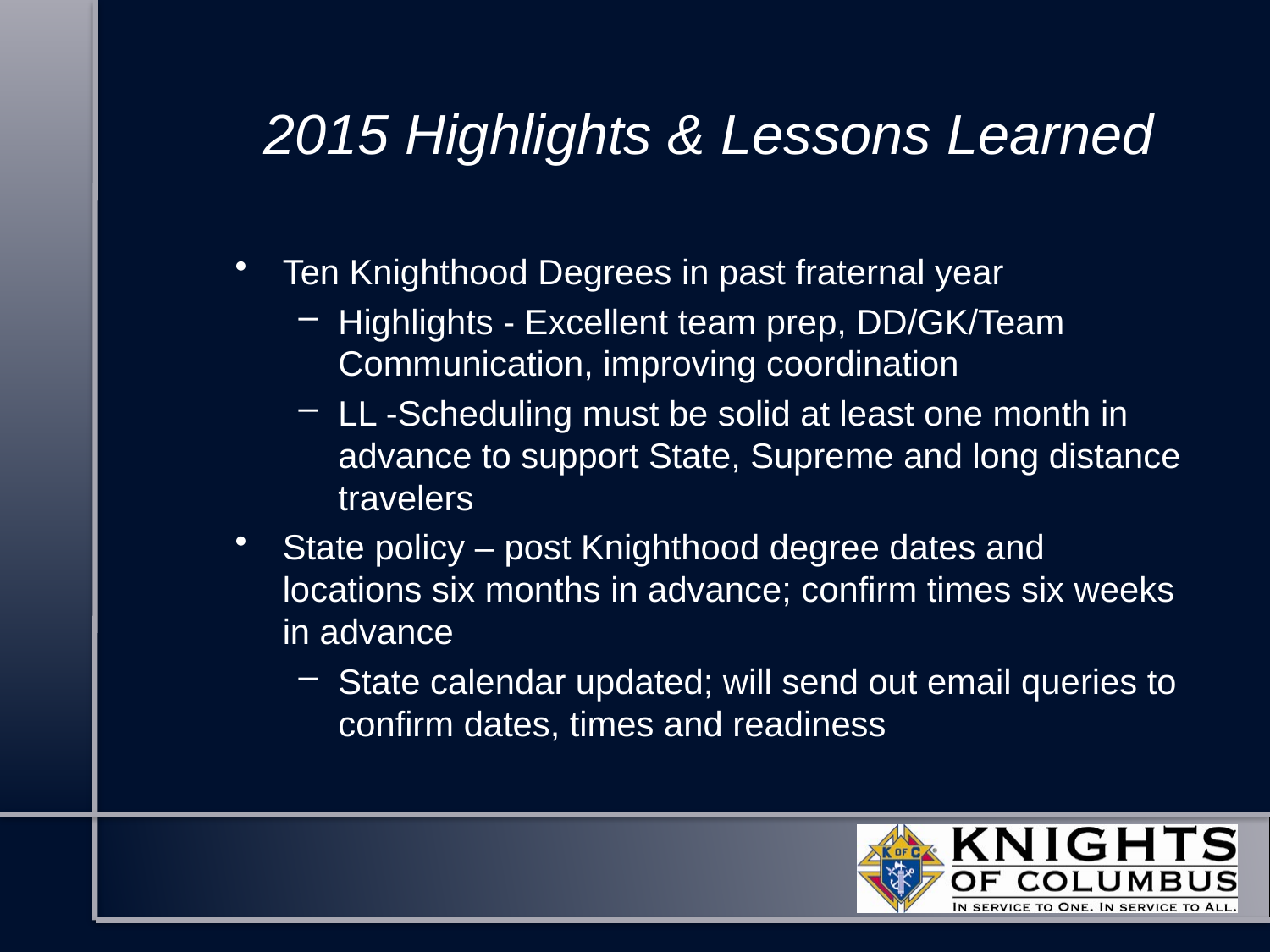

# 2015 Highlights & Lessons Learned
Ten Knighthood Degrees in past fraternal year
Highlights - Excellent team prep, DD/GK/Team Communication, improving coordination
LL -Scheduling must be solid at least one month in advance to support State, Supreme and long distance travelers
State policy – post Knighthood degree dates and locations six months in advance; confirm times six weeks in advance
State calendar updated; will send out email queries to confirm dates, times and readiness